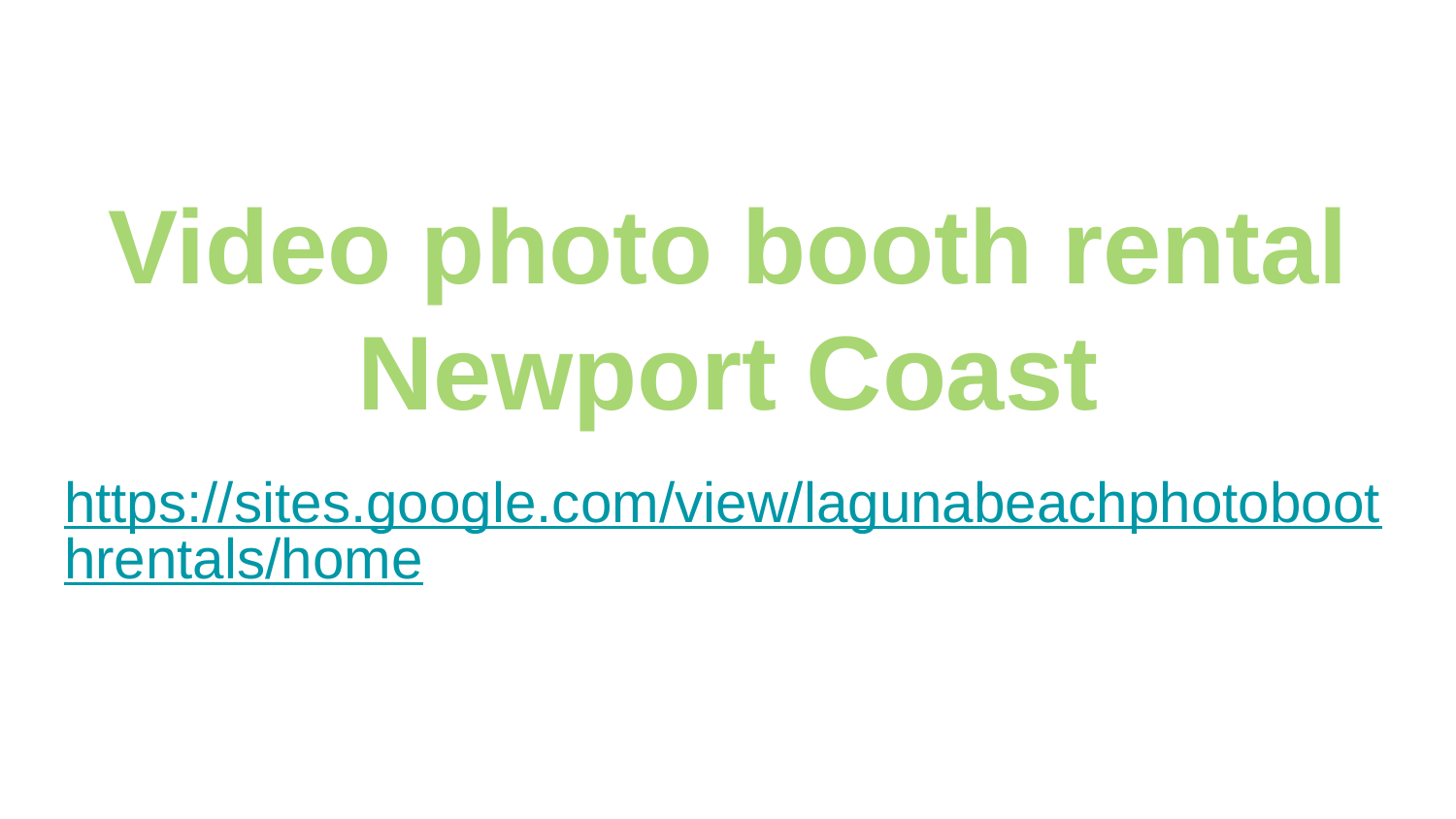

# Video photo booth rental Newport Coast
https://sites.google.com/view/lagunabeachphotoboothrentals/home